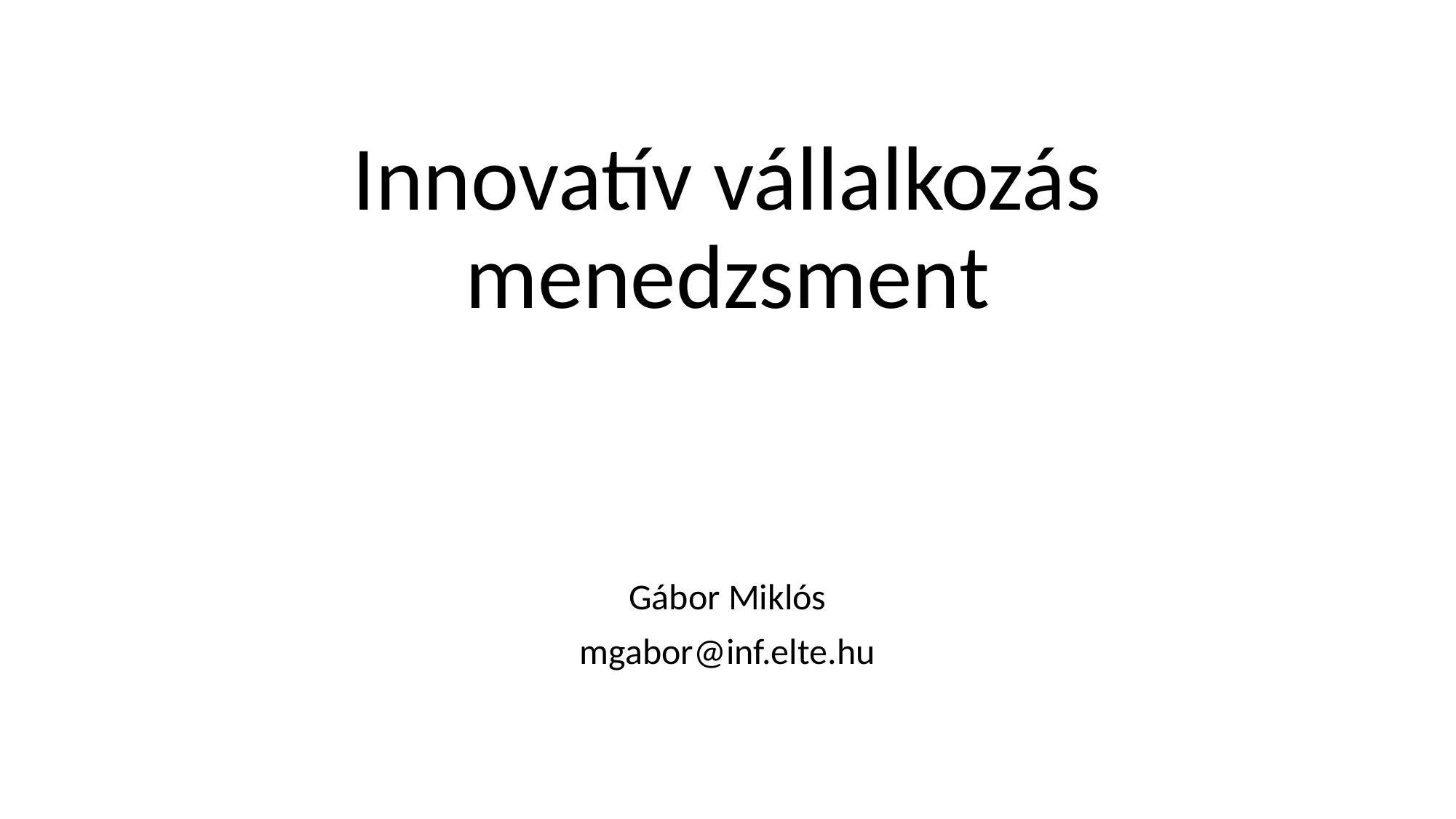

# Innovatív vállalkozás menedzsment
Gábor Miklós
mgabor@inf.elte.hu